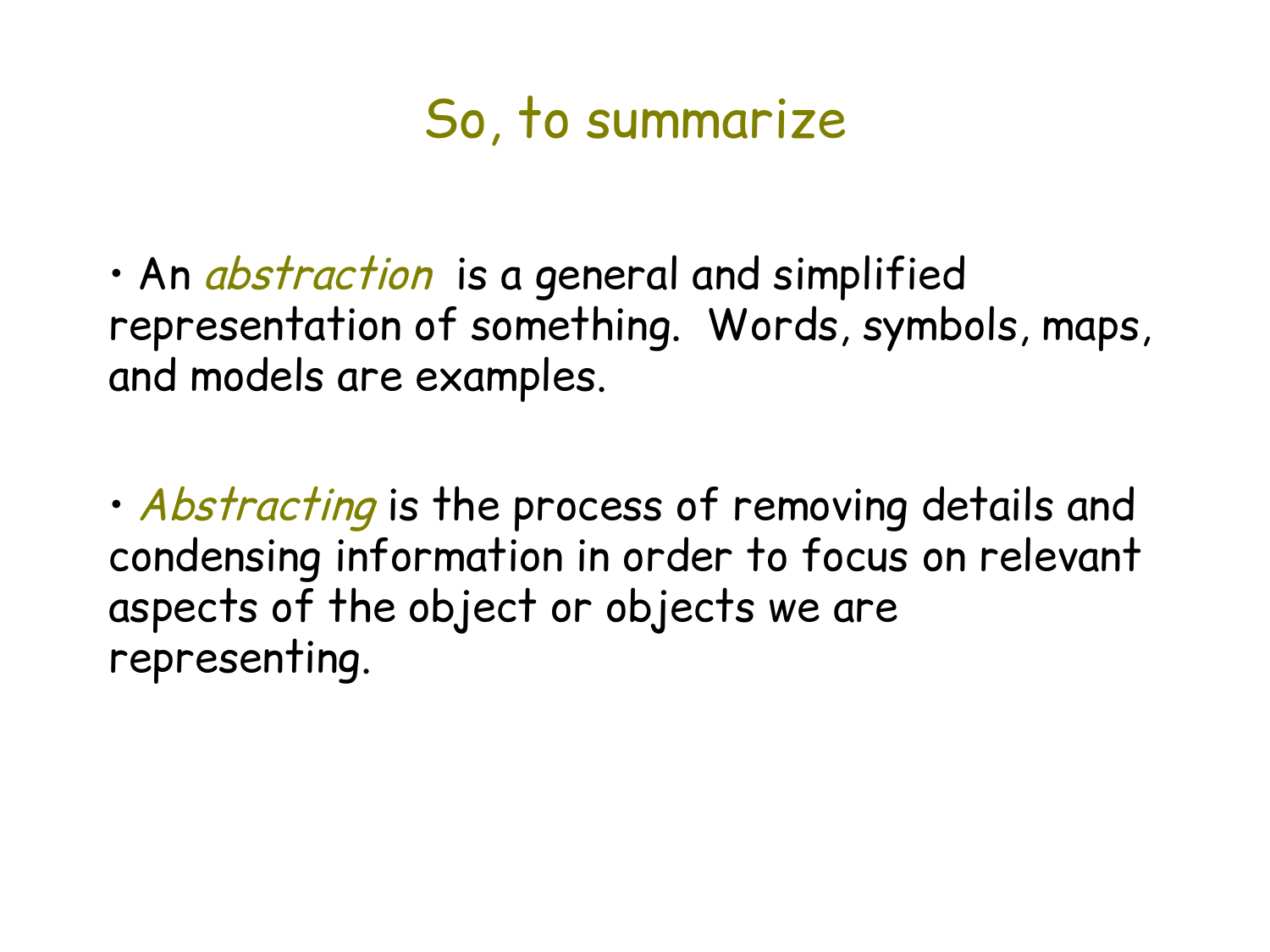

# So, to summarize
• An abstraction  is a general and simplified representation of something.  Words, symbols, maps, and models are examples.

• Abstracting is the process of removing details and condensing information in order to focus on relevant aspects of the object or objects we are representing.